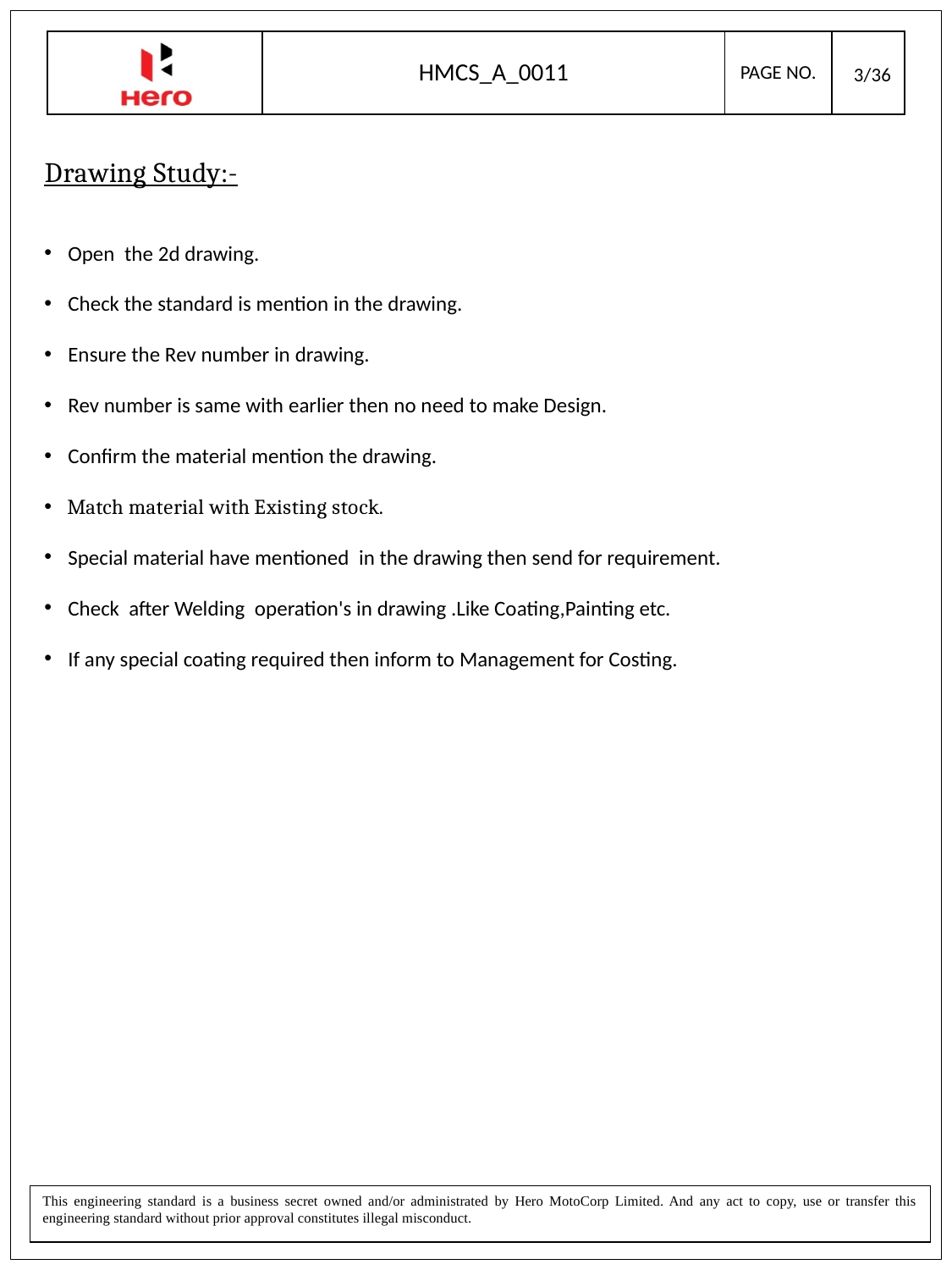

3/36
Drawing Study:-

Open  the 2d drawing.

Check the standard is mention in the drawing.

Ensure the Rev number in drawing.

Rev number is same with earlier then no need to make Design.

Confirm the material mention the drawing.

Match material with Existing stock.

Special material have mentioned  in the drawing then send for requirement.

Check  after Welding  operation's in drawing .Like Coating,Painting etc.

If any special coating required then inform to Management for Costing.